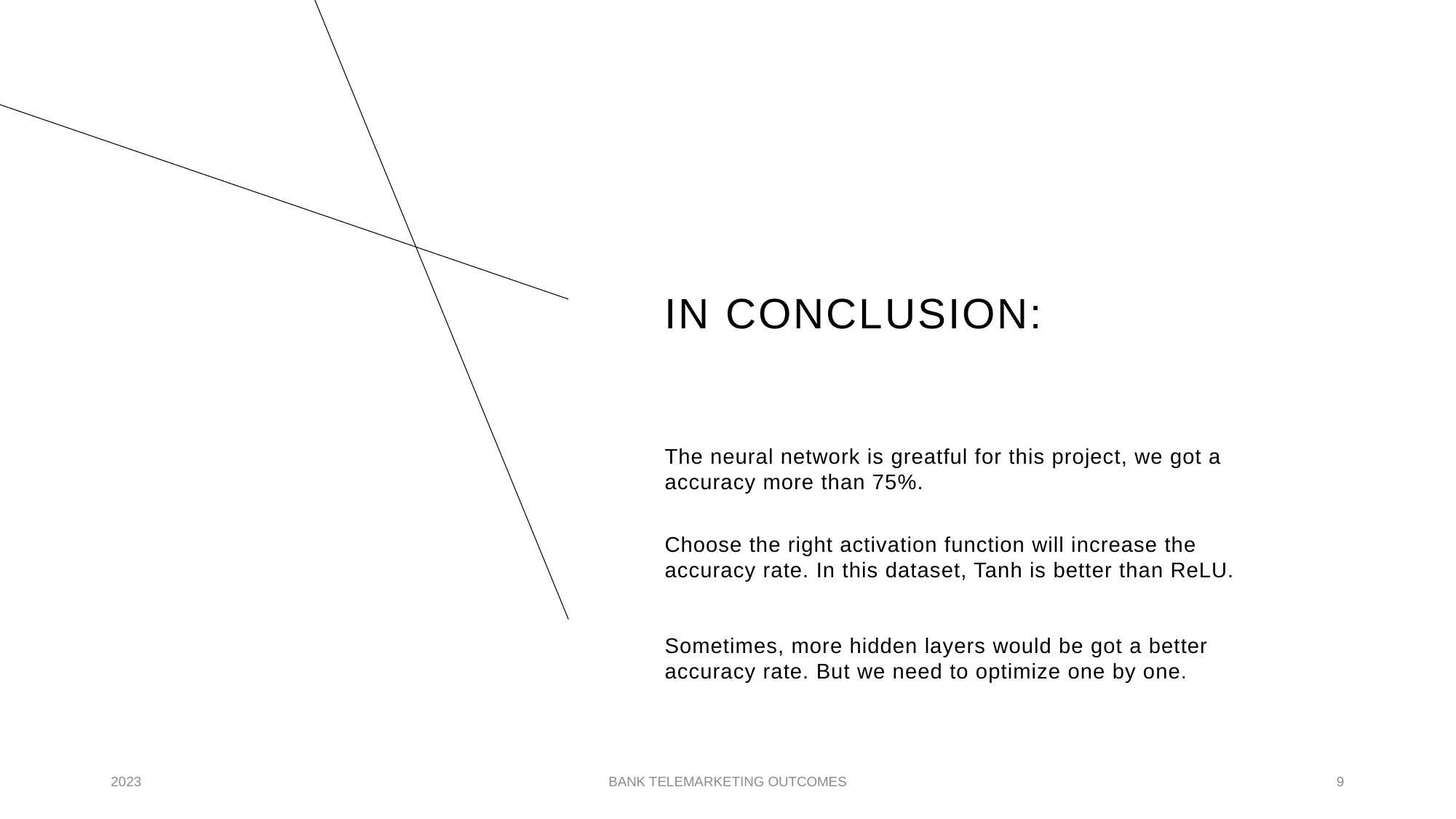

# In conclusion:
The neural network is greatful for this project, we got a accuracy more than 75%.

Choose the right activation function will increase the accuracy rate. In this dataset, Tanh is better than ReLU.

Sometimes, more hidden layers would be got a better accuracy rate. But we need to optimize one by one.

2023
BANK TELEMARKETING OUTCOMES
9